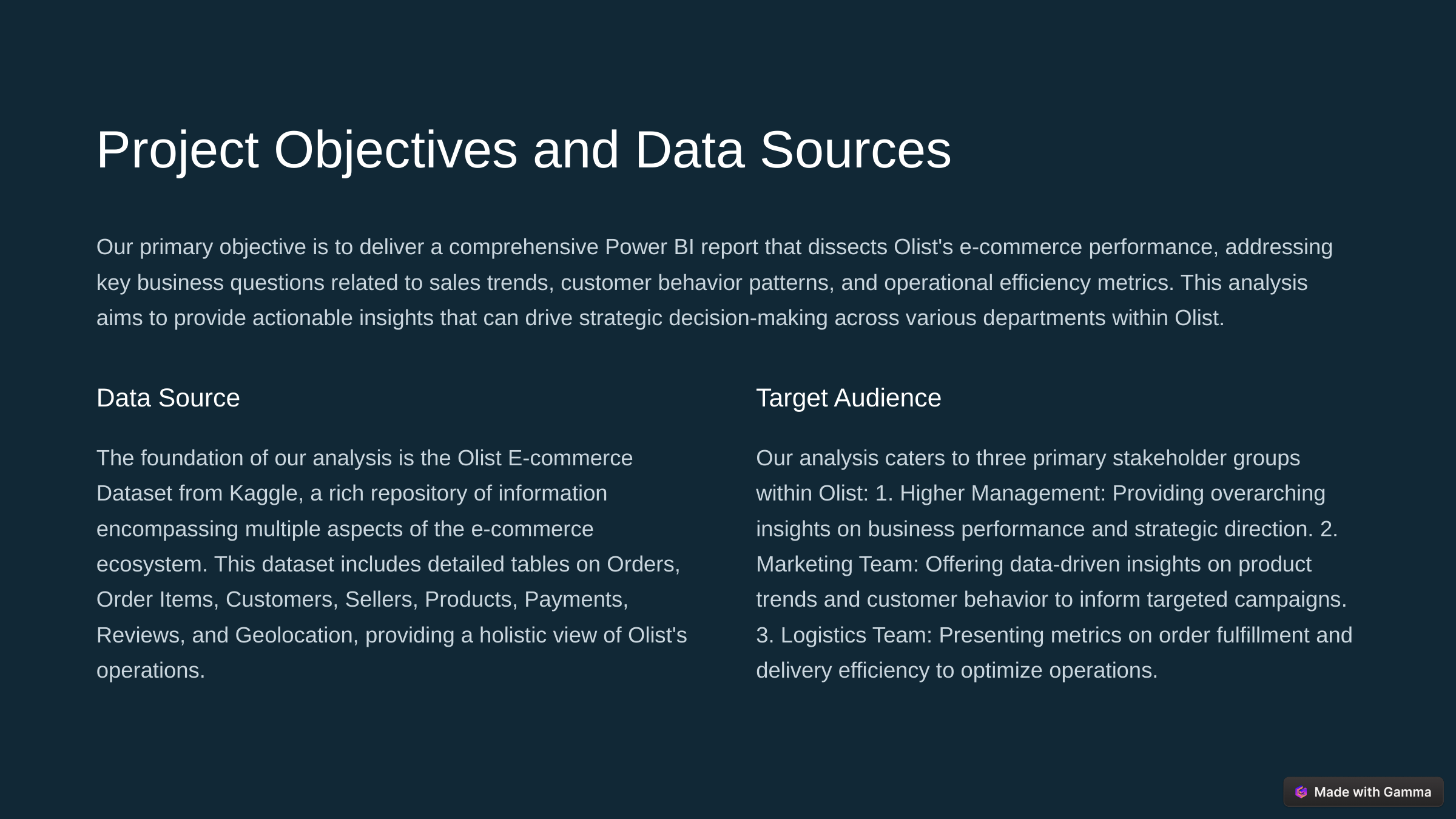

Project Objectives and Data Sources
Our primary objective is to deliver a comprehensive Power BI report that dissects Olist's e-commerce performance, addressing key business questions related to sales trends, customer behavior patterns, and operational efficiency metrics. This analysis aims to provide actionable insights that can drive strategic decision-making across various departments within Olist.
Data Source
Target Audience
The foundation of our analysis is the Olist E-commerce Dataset from Kaggle, a rich repository of information encompassing multiple aspects of the e-commerce ecosystem. This dataset includes detailed tables on Orders, Order Items, Customers, Sellers, Products, Payments, Reviews, and Geolocation, providing a holistic view of Olist's operations.
Our analysis caters to three primary stakeholder groups within Olist: 1. Higher Management: Providing overarching insights on business performance and strategic direction. 2. Marketing Team: Offering data-driven insights on product trends and customer behavior to inform targeted campaigns. 3. Logistics Team: Presenting metrics on order fulfillment and delivery efficiency to optimize operations.